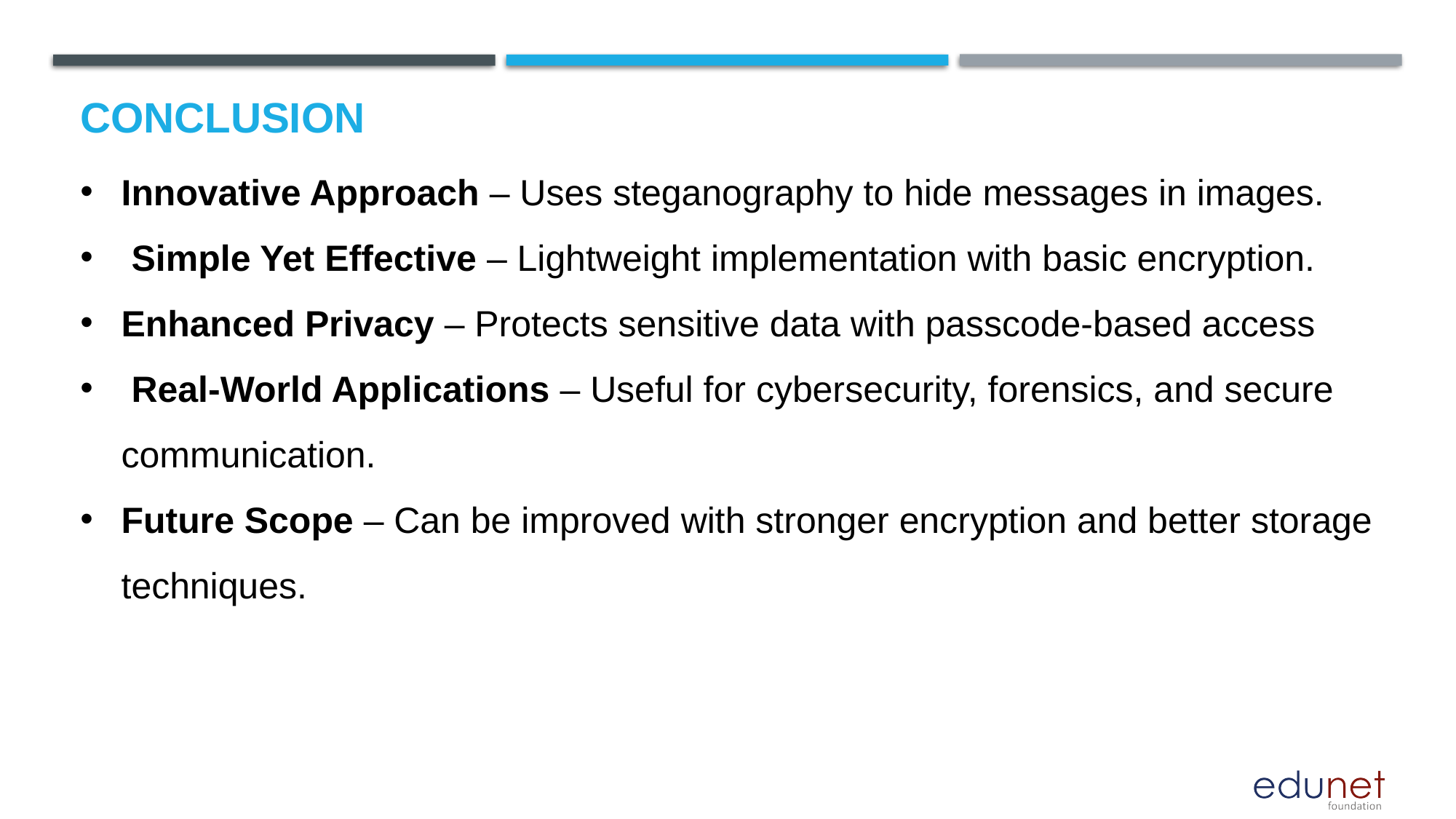

# Conclusion
Innovative Approach – Uses steganography to hide messages in images.
 Simple Yet Effective – Lightweight implementation with basic encryption.
Enhanced Privacy – Protects sensitive data with passcode-based access
 Real-World Applications – Useful for cybersecurity, forensics, and secure communication.
Future Scope – Can be improved with stronger encryption and better storage techniques.